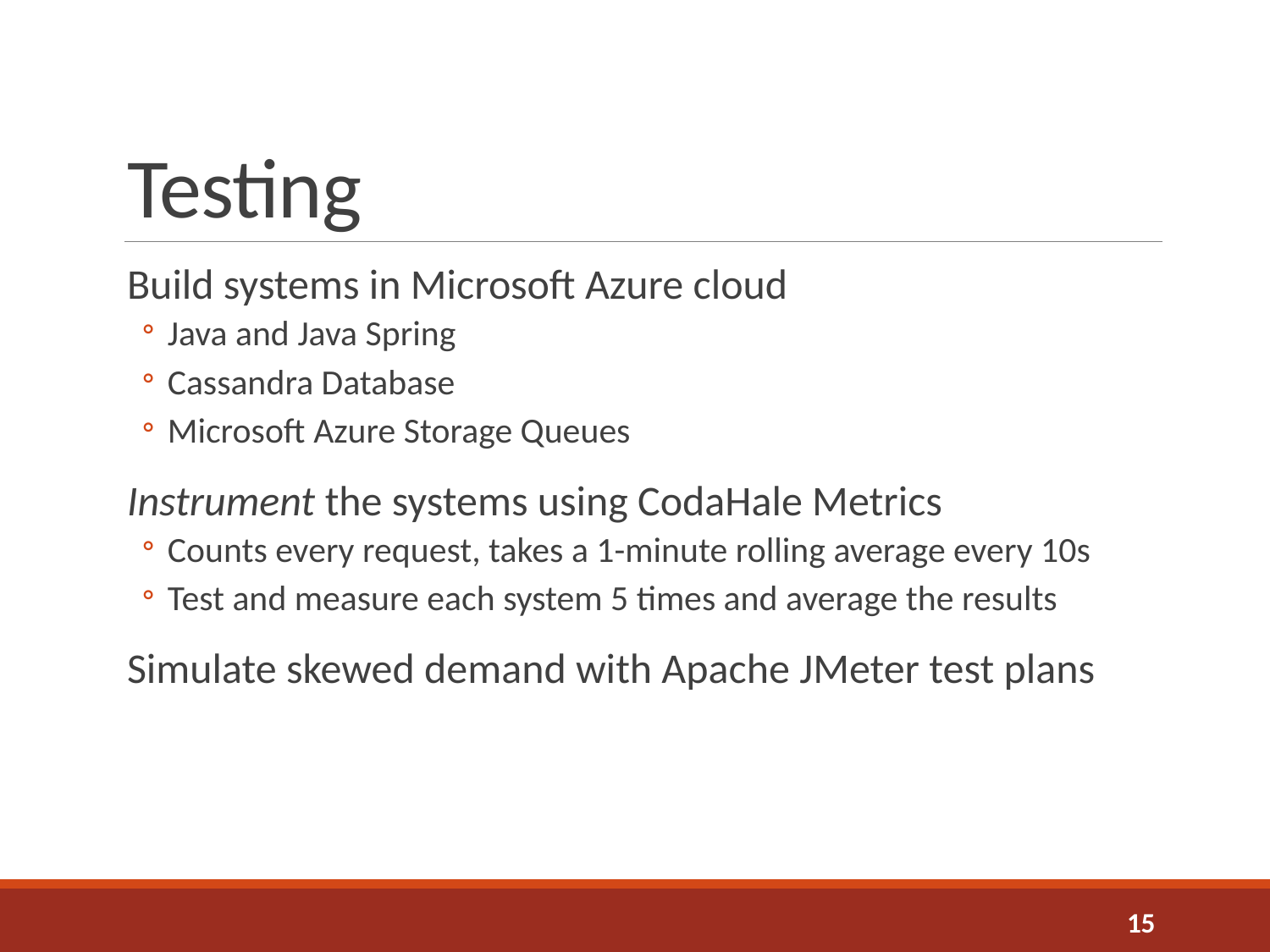

# Testing
Build systems in Microsoft Azure cloud
Java and Java Spring
Cassandra Database
Microsoft Azure Storage Queues
Instrument the systems using CodaHale Metrics
Counts every request, takes a 1-minute rolling average every 10s
Test and measure each system 5 times and average the results
Simulate skewed demand with Apache JMeter test plans
15